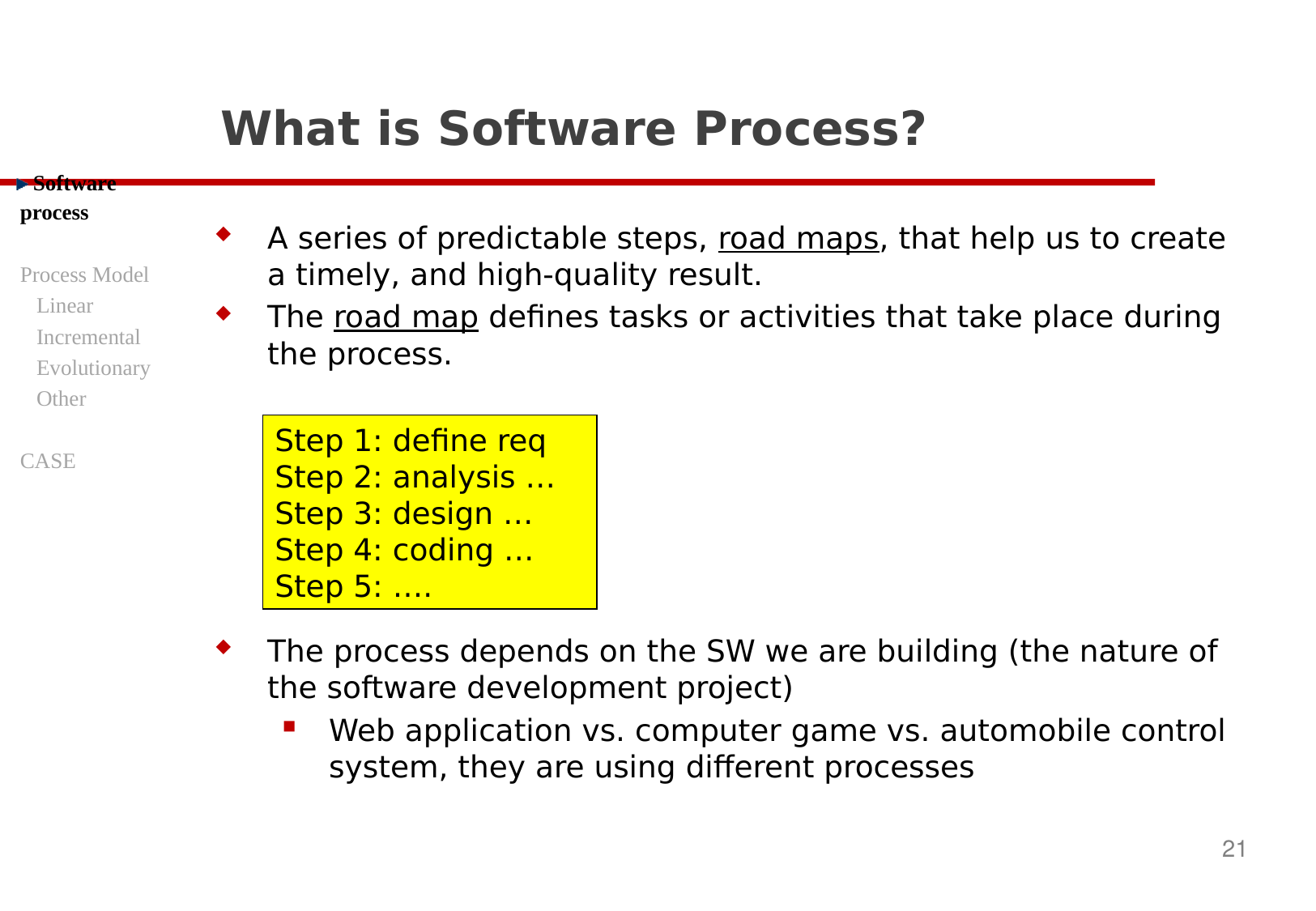

# What is Software Process?

 Software process

Process Model
   Linear
   Incremental
   Evolutionary
   Other

CASE

A series of predictable steps, road maps, that help us to create a timely, and high-quality result.
The road map defines tasks or activities that take place during the process.

The process depends on the SW we are building (the nature of the software development project)
Web application vs. computer game vs. automobile control system, they are using different processes
Step 1: define req
Step 2: analysis …
Step 3: design …
Step 4: coding …
Step 5: ….
21